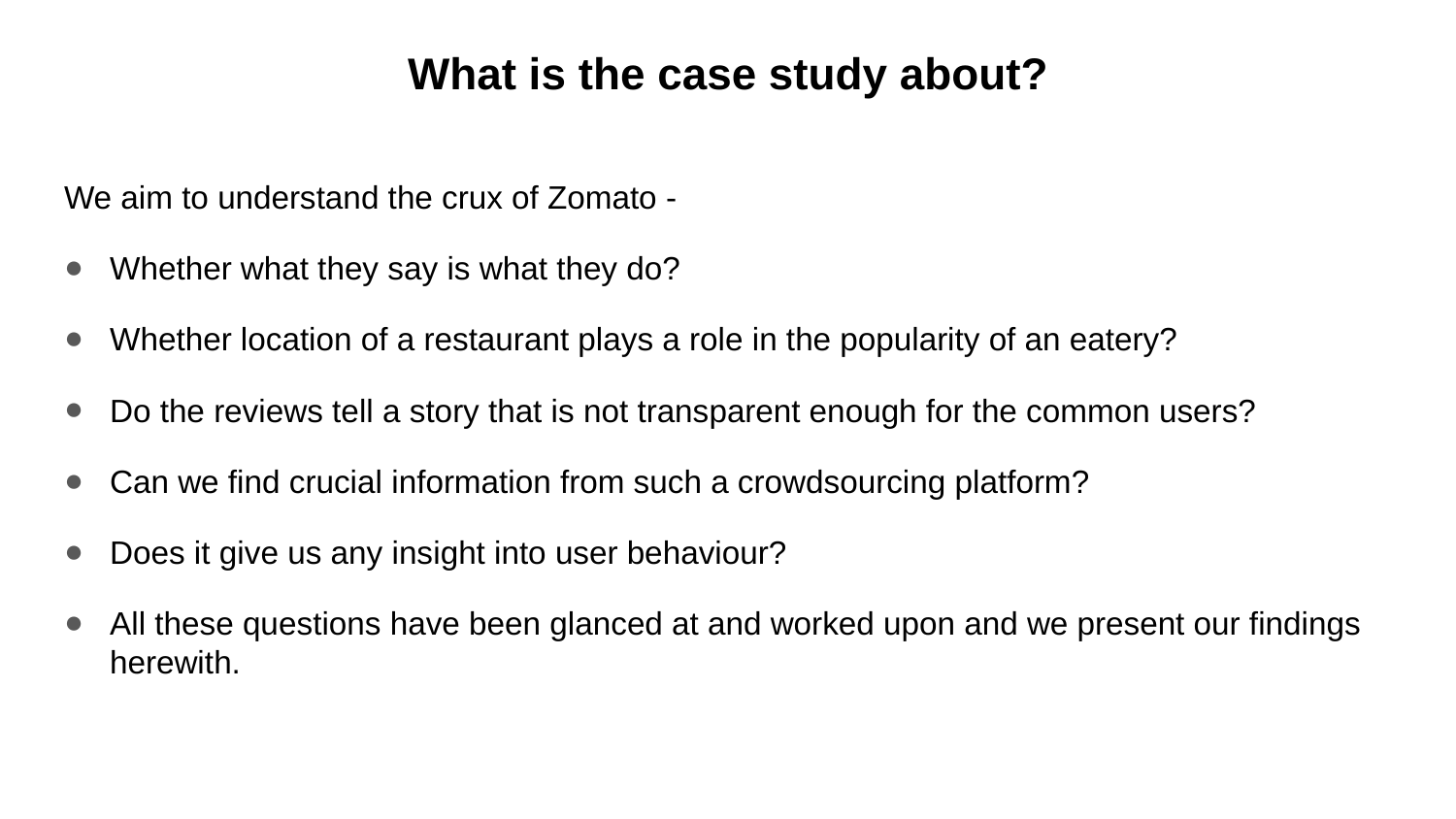

# What is the case study about?
We aim to understand the crux of Zomato -
Whether what they say is what they do?
Whether location of a restaurant plays a role in the popularity of an eatery?
Do the reviews tell a story that is not transparent enough for the common users?
Can we find crucial information from such a crowdsourcing platform?
Does it give us any insight into user behaviour?
All these questions have been glanced at and worked upon and we present our findings herewith.